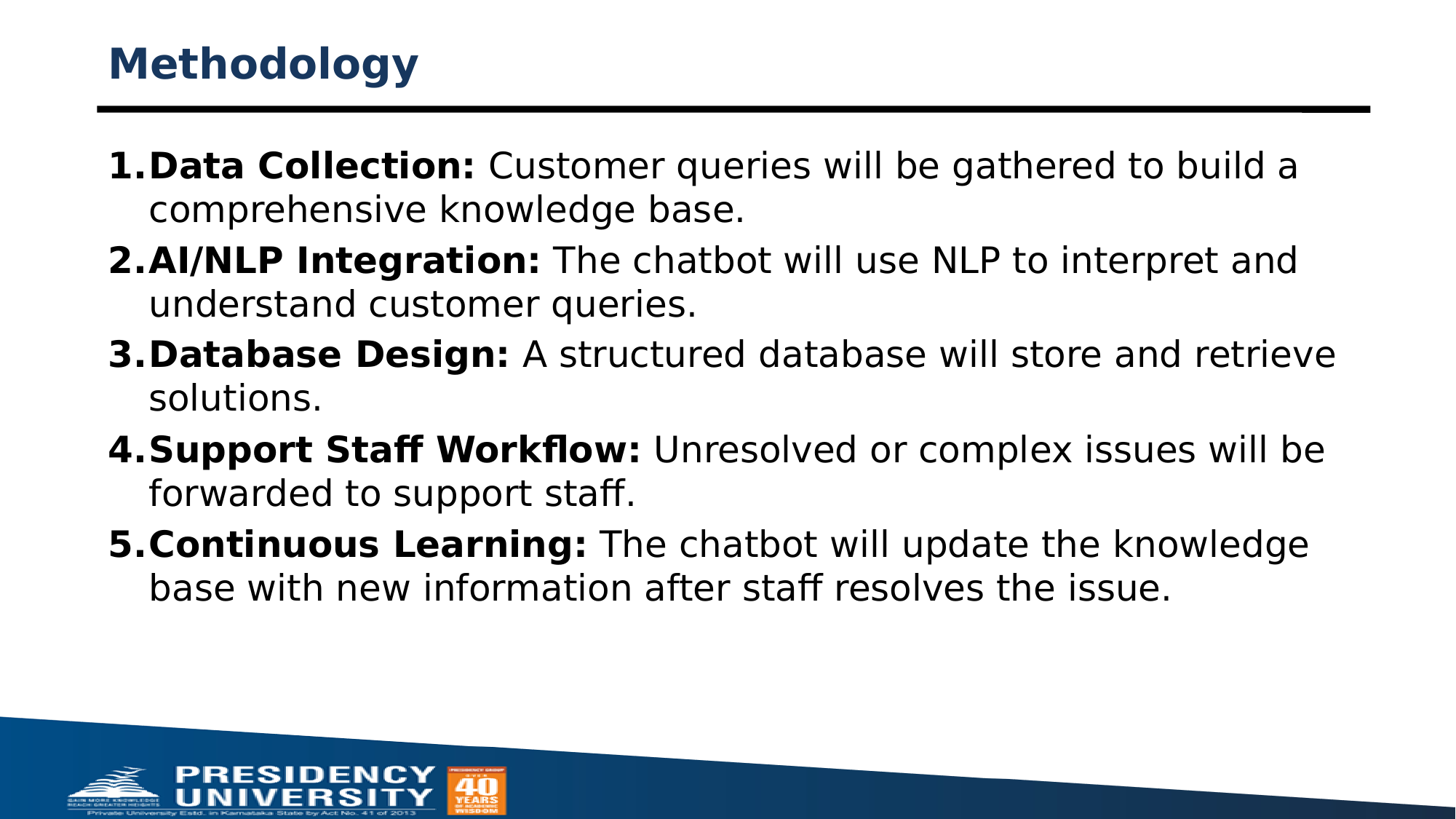

# Methodology
Data Collection: Customer queries will be gathered to build a comprehensive knowledge base.
AI/NLP Integration: The chatbot will use NLP to interpret and understand customer queries.
Database Design: A structured database will store and retrieve solutions.
Support Staff Workflow: Unresolved or complex issues will be forwarded to support staff.
Continuous Learning: The chatbot will update the knowledge base with new information after staff resolves the issue.